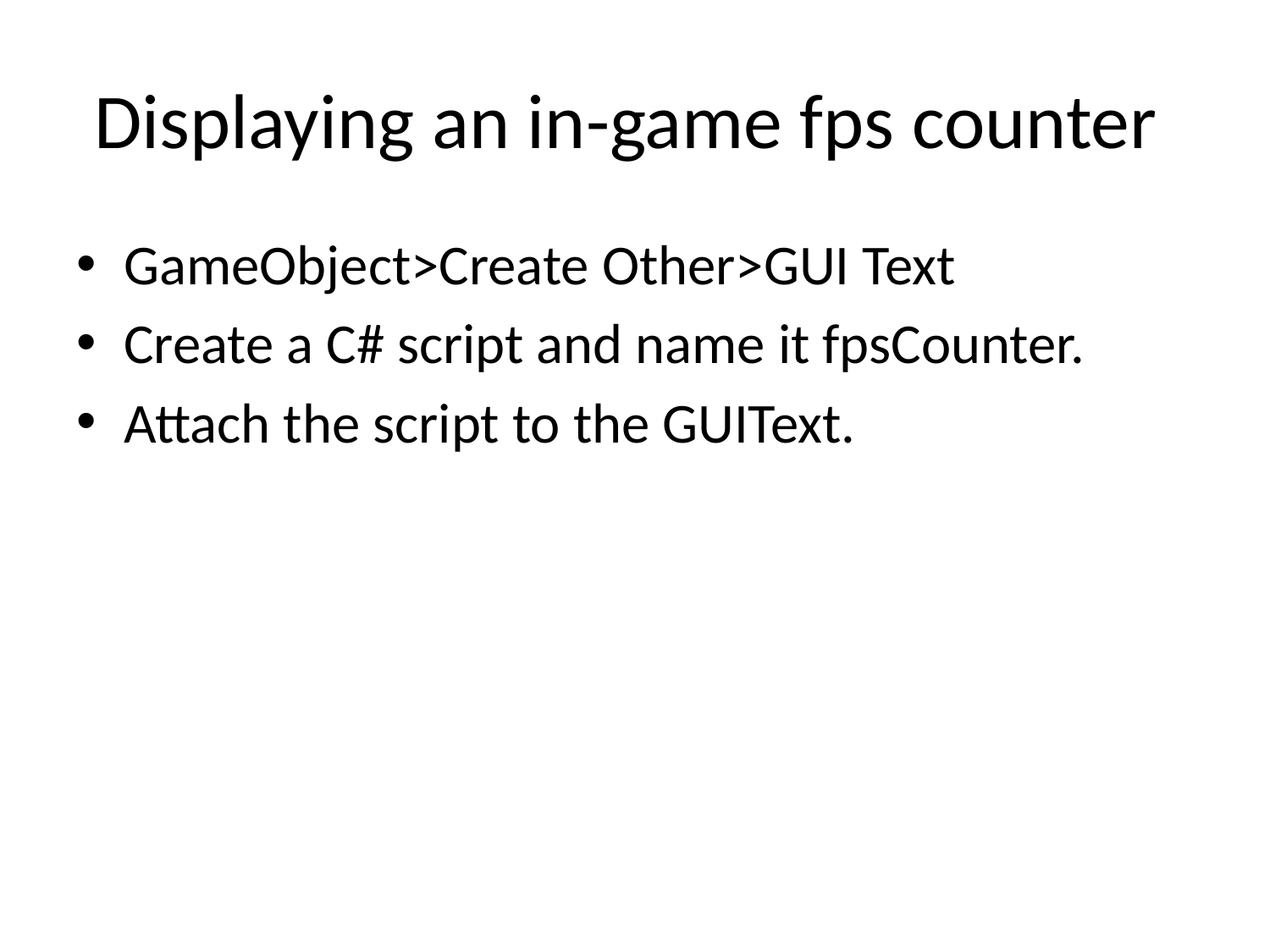

# Displaying an in-game fps counter
GameObject>Create Other>GUI Text
Create a C# script and name it fpsCounter.
Attach the script to the GUIText.